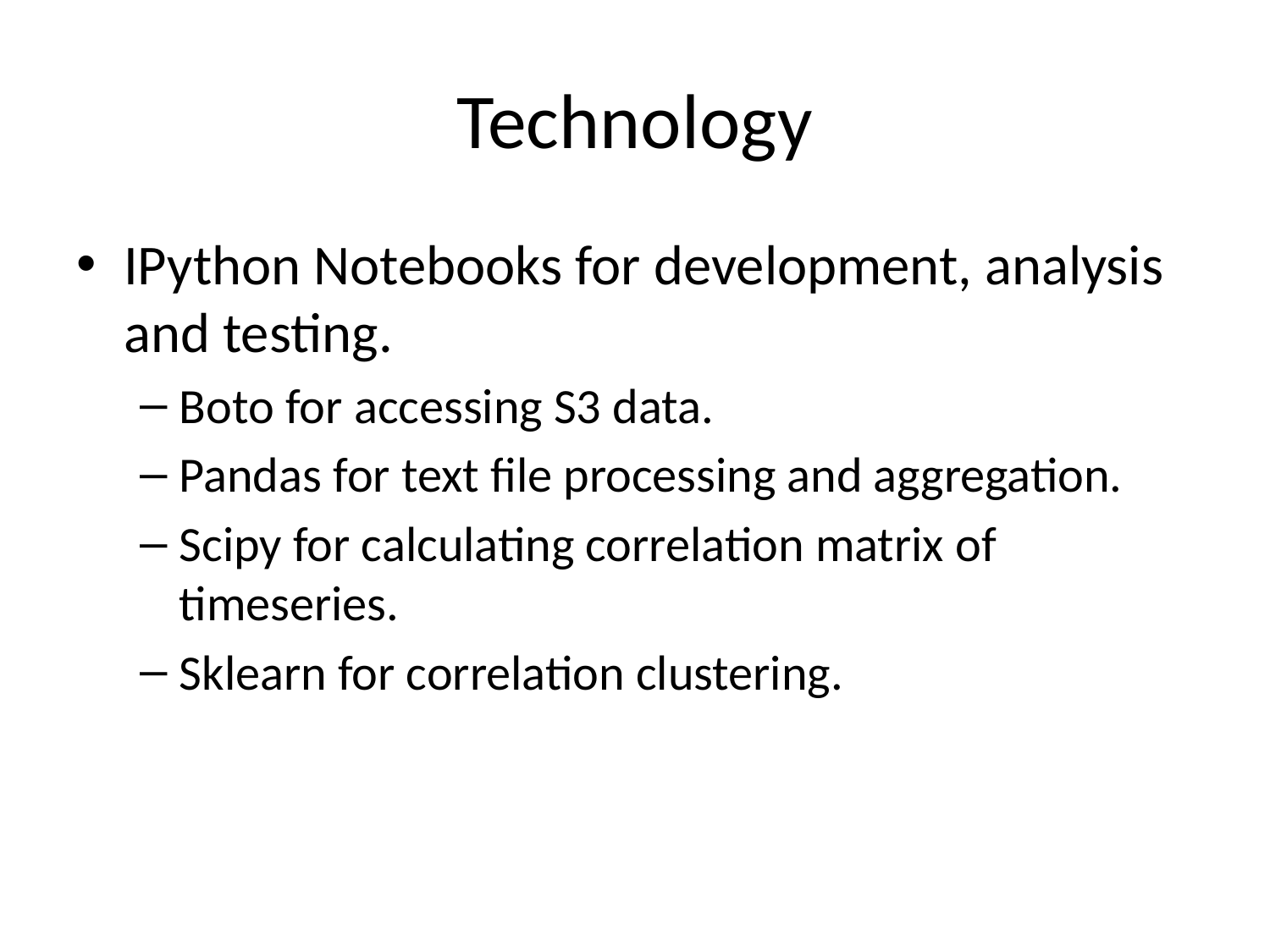

# Technology
IPython Notebooks for development, analysis and testing.
Boto for accessing S3 data.
Pandas for text file processing and aggregation.
Scipy for calculating correlation matrix of timeseries.
Sklearn for correlation clustering.